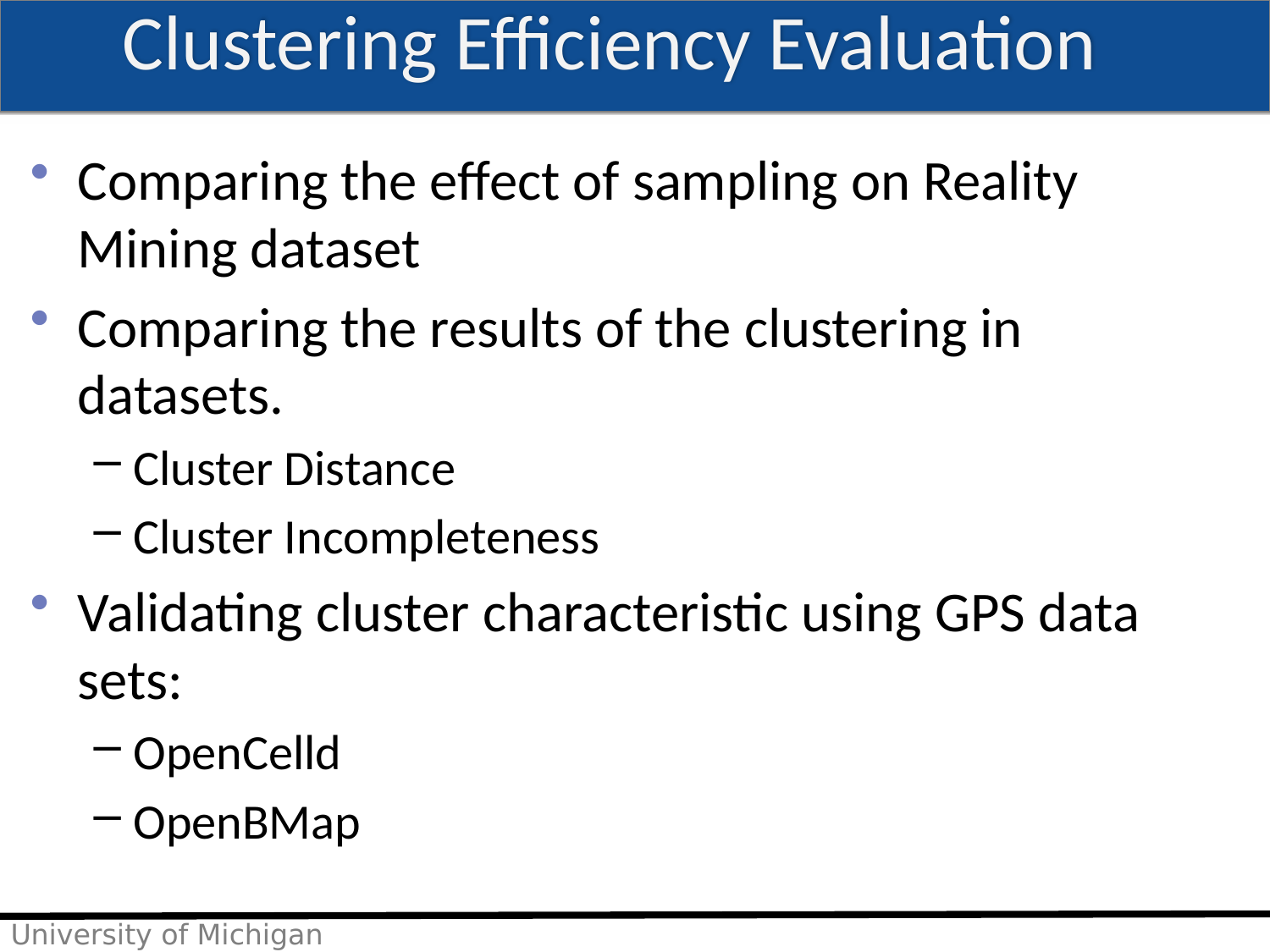

# Clustering Efficiency Evaluation
Comparing the effect of sampling on Reality Mining dataset
Comparing the results of the clustering in datasets.
Cluster Distance
Cluster Incompleteness
Validating cluster characteristic using GPS data sets:
OpenCelld
OpenBMap